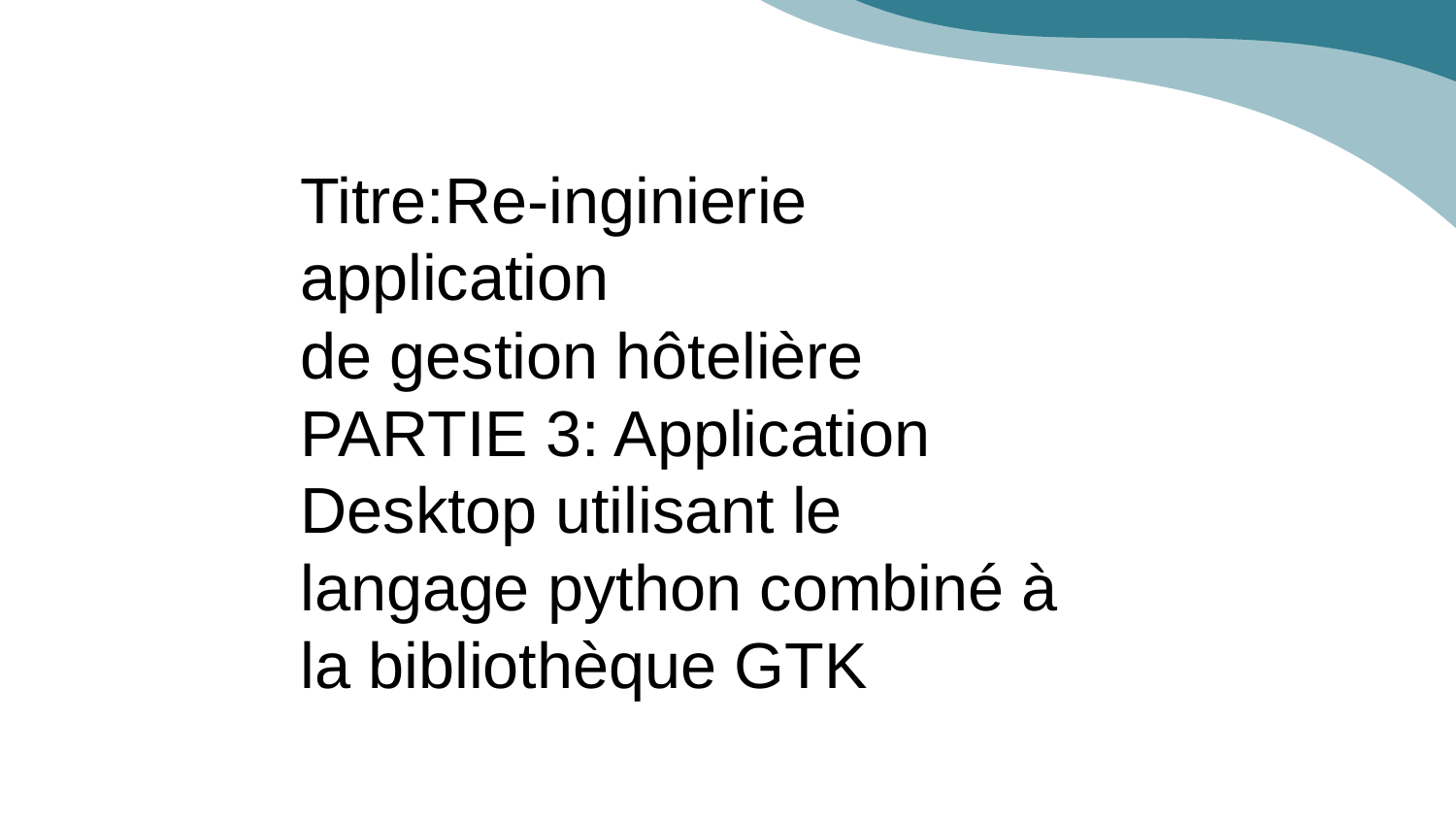

Titre:Re-inginierie application
de gestion hôtelière
PARTIE 3: Application Desktop utilisant le langage python combiné à la bibliothèque GTK